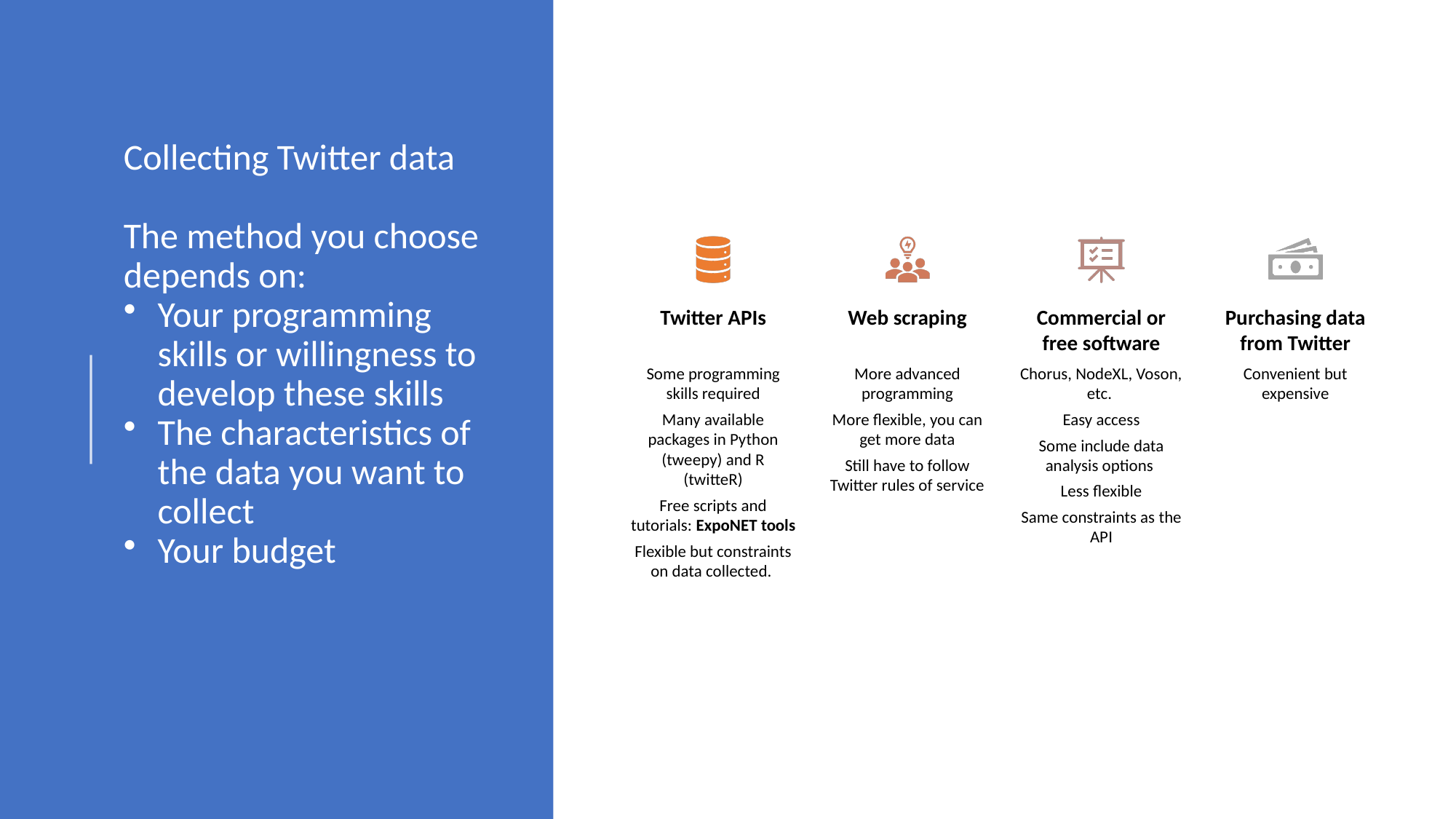

Twitter APIs
Some programming skills required
Many available packages in Python (tweepy) and R (twitteR)
Free scripts and tutorials: ExpoNET tools
Flexible but constraints on data collected.
Web scraping
More advanced programming
More flexible, you can get more data
Still have to follow Twitter rules of service
Commercial or free software
Chorus, NodeXL, Voson, etc.
Easy access
Some include data analysis options
Less flexible
Same constraints as the API
Purchasing data from Twitter
Convenient but expensive
# Collecting Twitter data The method you choose depends on:
Your programming skills or willingness to develop these skills
The characteristics of the data you want to collect
Your budget